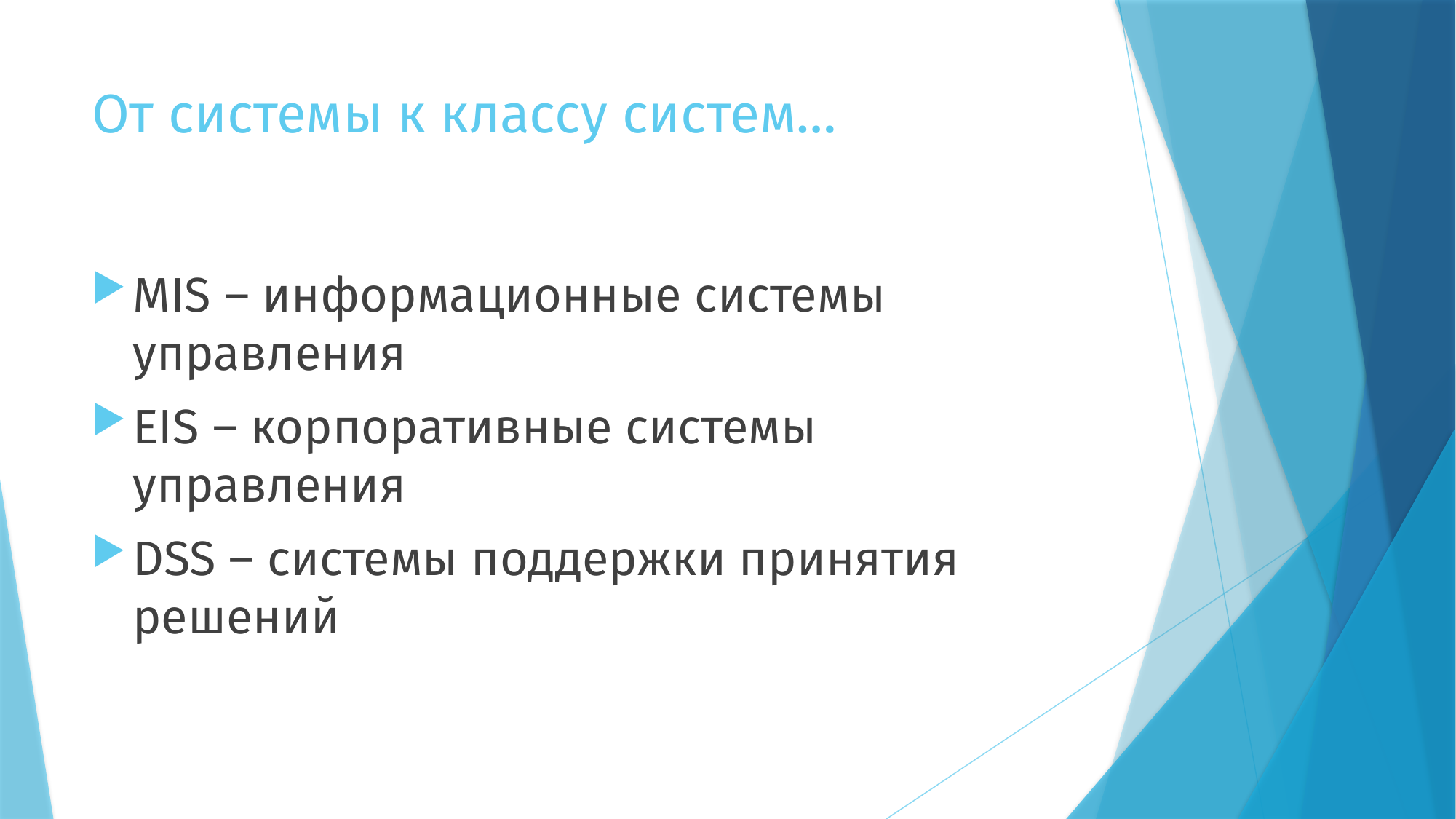

# От системы к классу систем…
MIS – информационные системы управления
EIS – корпоративные системы управления
DSS – системы поддержки принятия решений